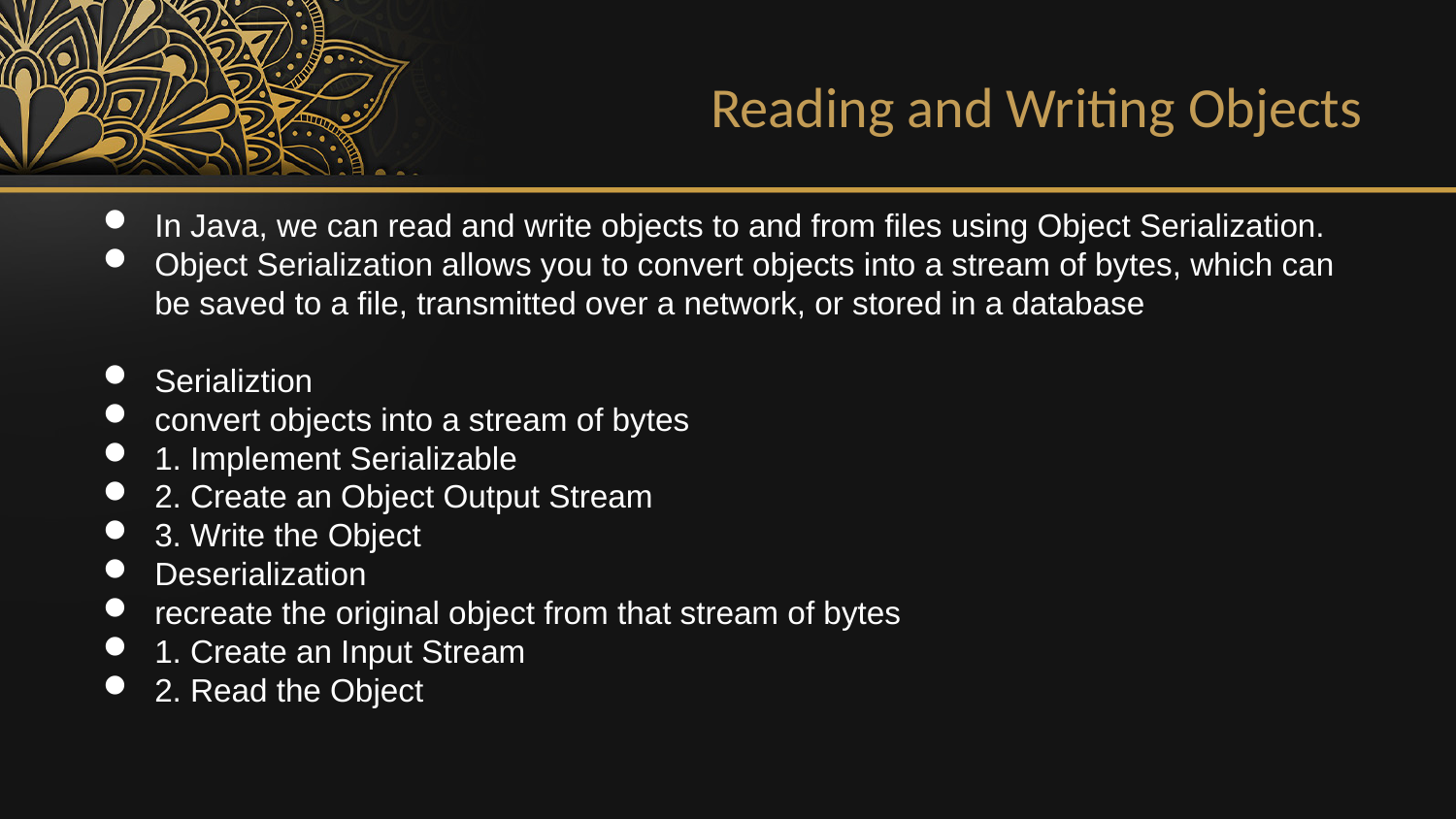

Reading and Writing Objects
In Java, we can read and write objects to and from files using Object Serialization.
Object Serialization allows you to convert objects into a stream of bytes, which can be saved to a file, transmitted over a network, or stored in a database

Serializtion
convert objects into a stream of bytes
1. Implement Serializable
2. Create an Object Output Stream
3. Write the Object
Deserialization
recreate the original object from that stream of bytes
1. Create an Input Stream
2. Read the Object